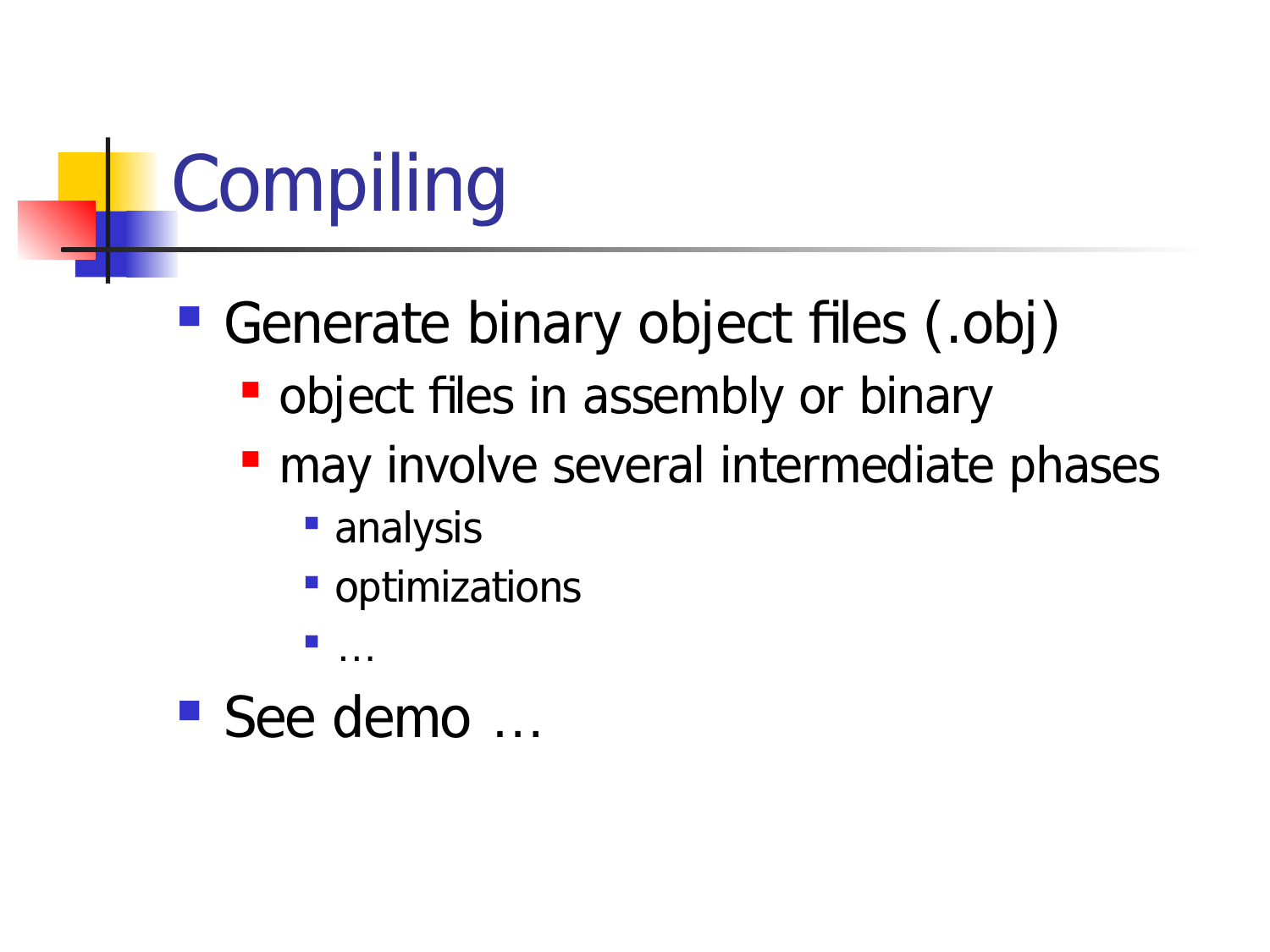

# Compiling
Generate binary object files (.obj)
object files in assembly or binary
may involve several intermediate phases
analysis
optimizations
…
See demo …